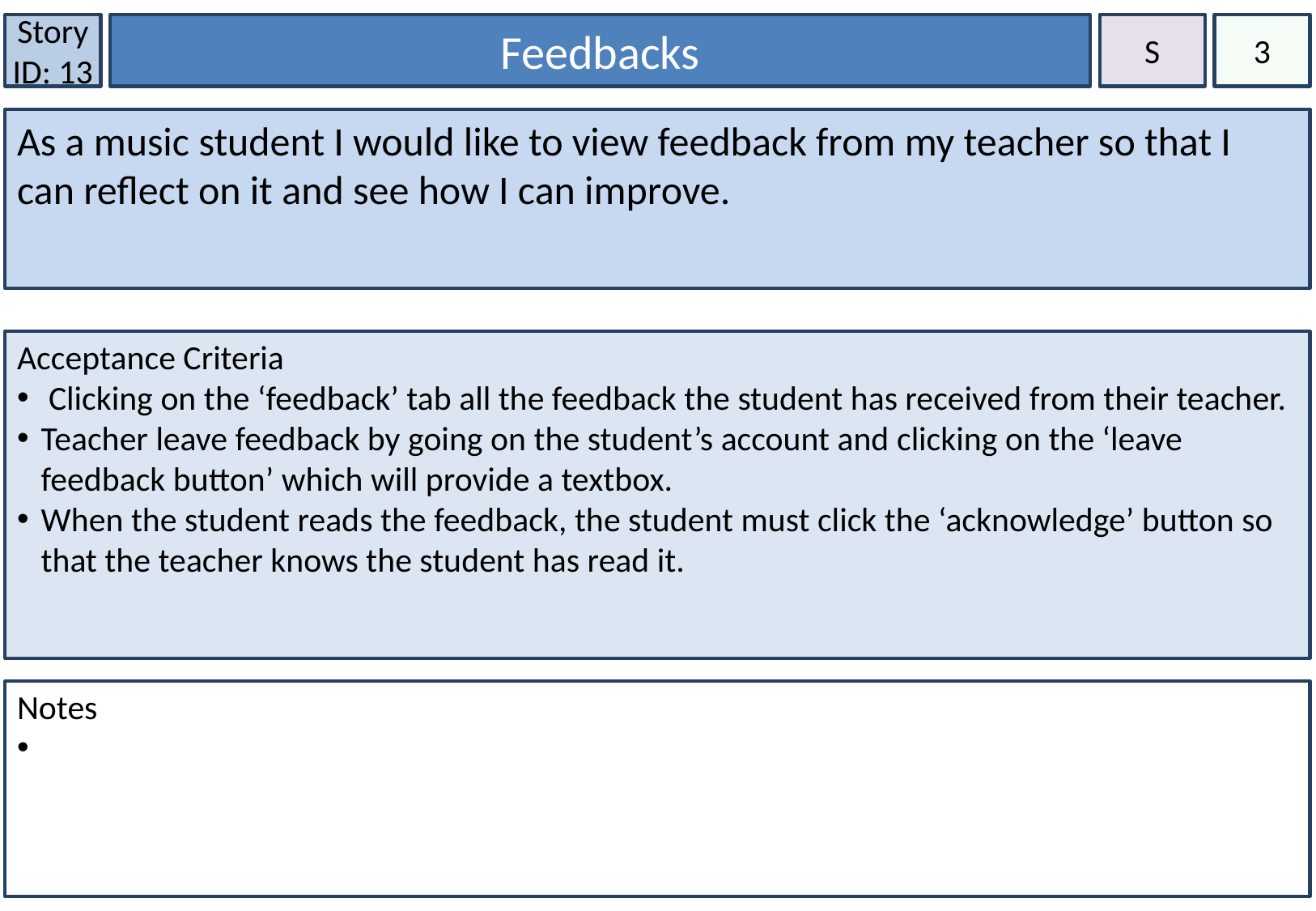

Story ID: 13
Feedbacks
S
3
As a music student I would like to view feedback from my teacher so that I can reflect on it and see how I can improve.
Acceptance Criteria
 Clicking on the ‘feedback’ tab all the feedback the student has received from their teacher.
Teacher leave feedback by going on the student’s account and clicking on the ‘leave feedback button’ which will provide a textbox.
When the student reads the feedback, the student must click the ‘acknowledge’ button so that the teacher knows the student has read it.
Notes